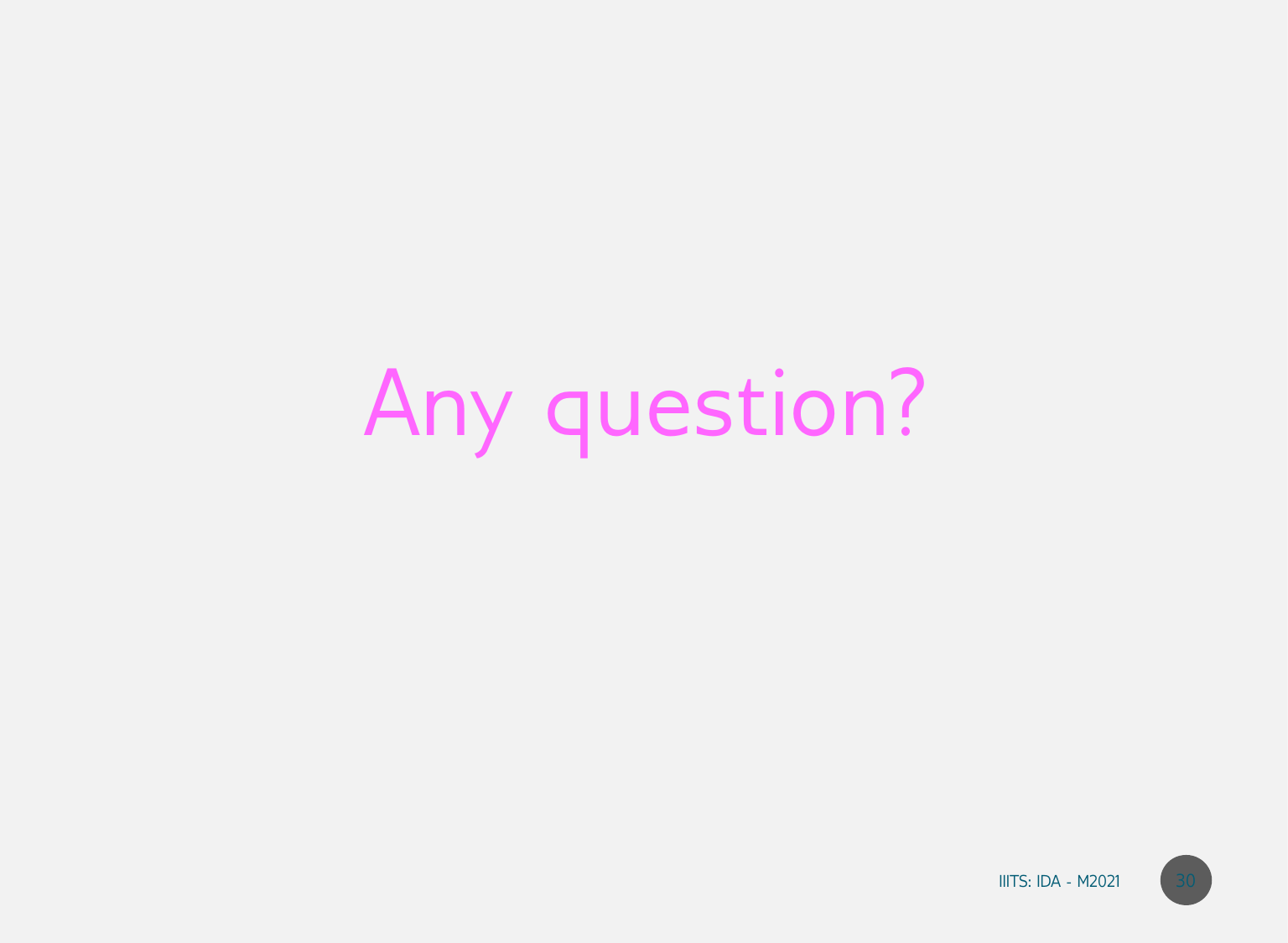

Any question?

30
IIITS: IDA - M2021